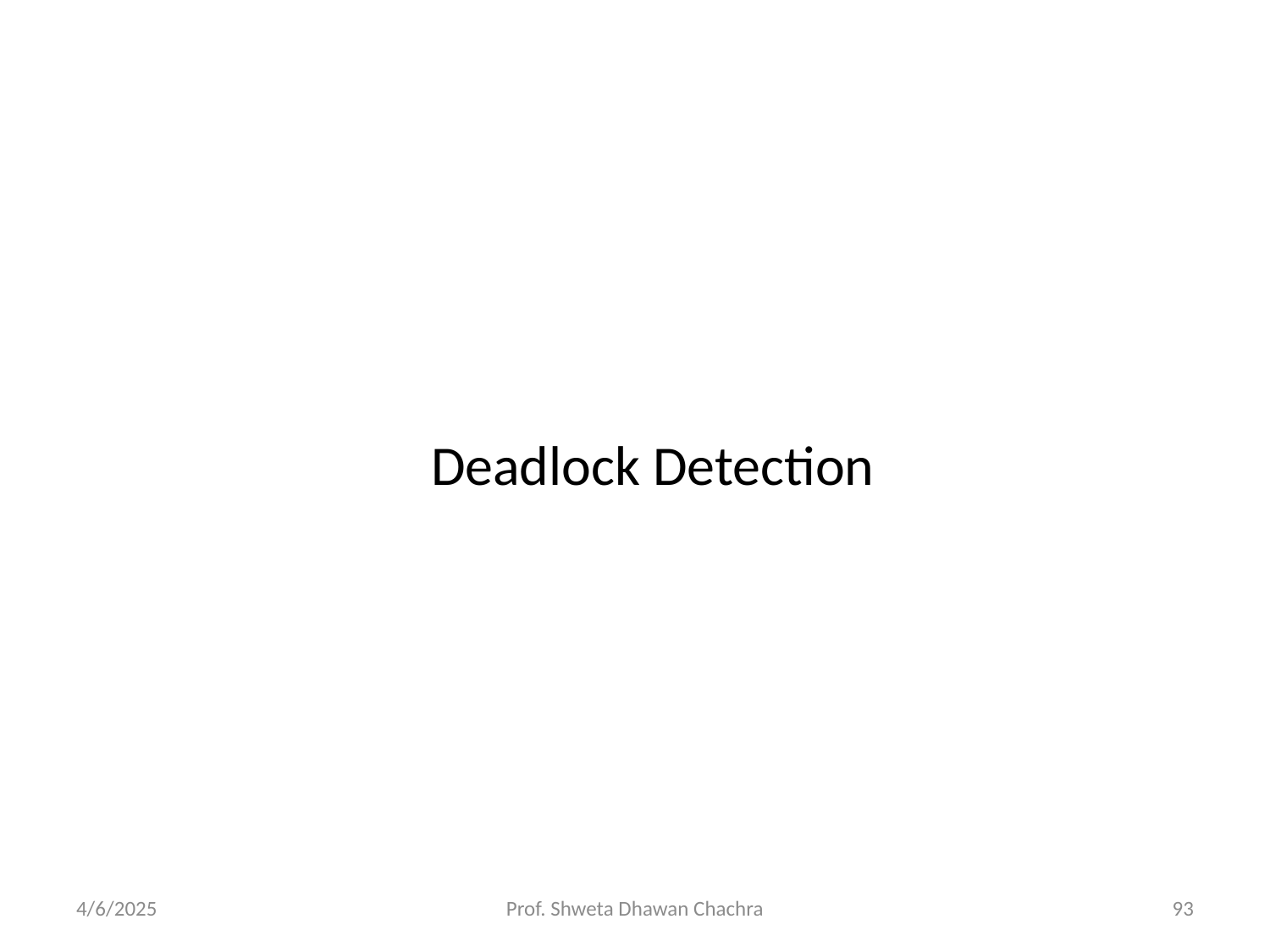

# Deadlock Detection
4/6/2025
Prof. Shweta Dhawan Chachra
93